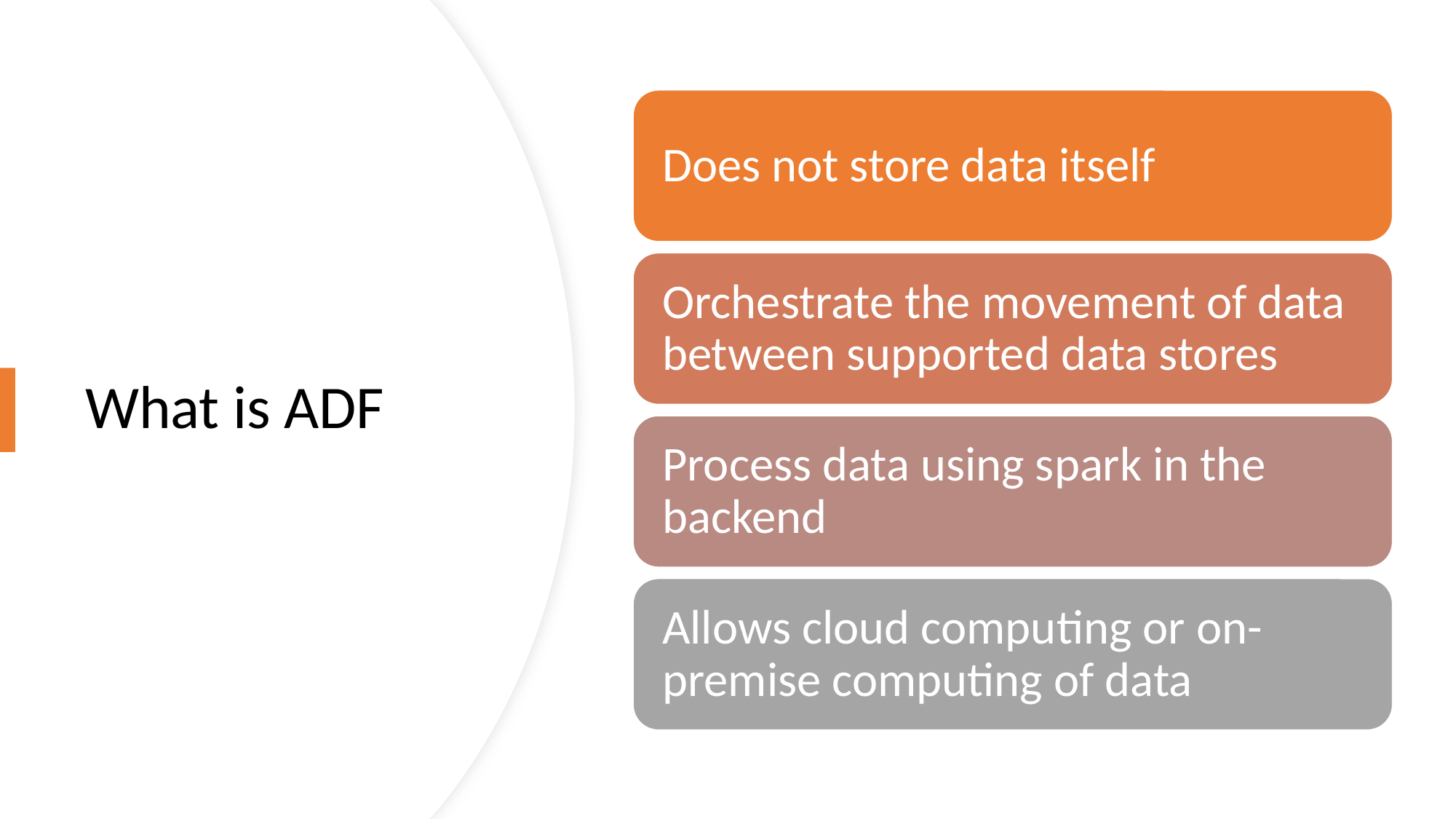

Does not store data itself
Orchestrate the movement of data between supported data stores
Process data using spark in the backend
Allows cloud computing or on-premise computing of data
# What is ADF